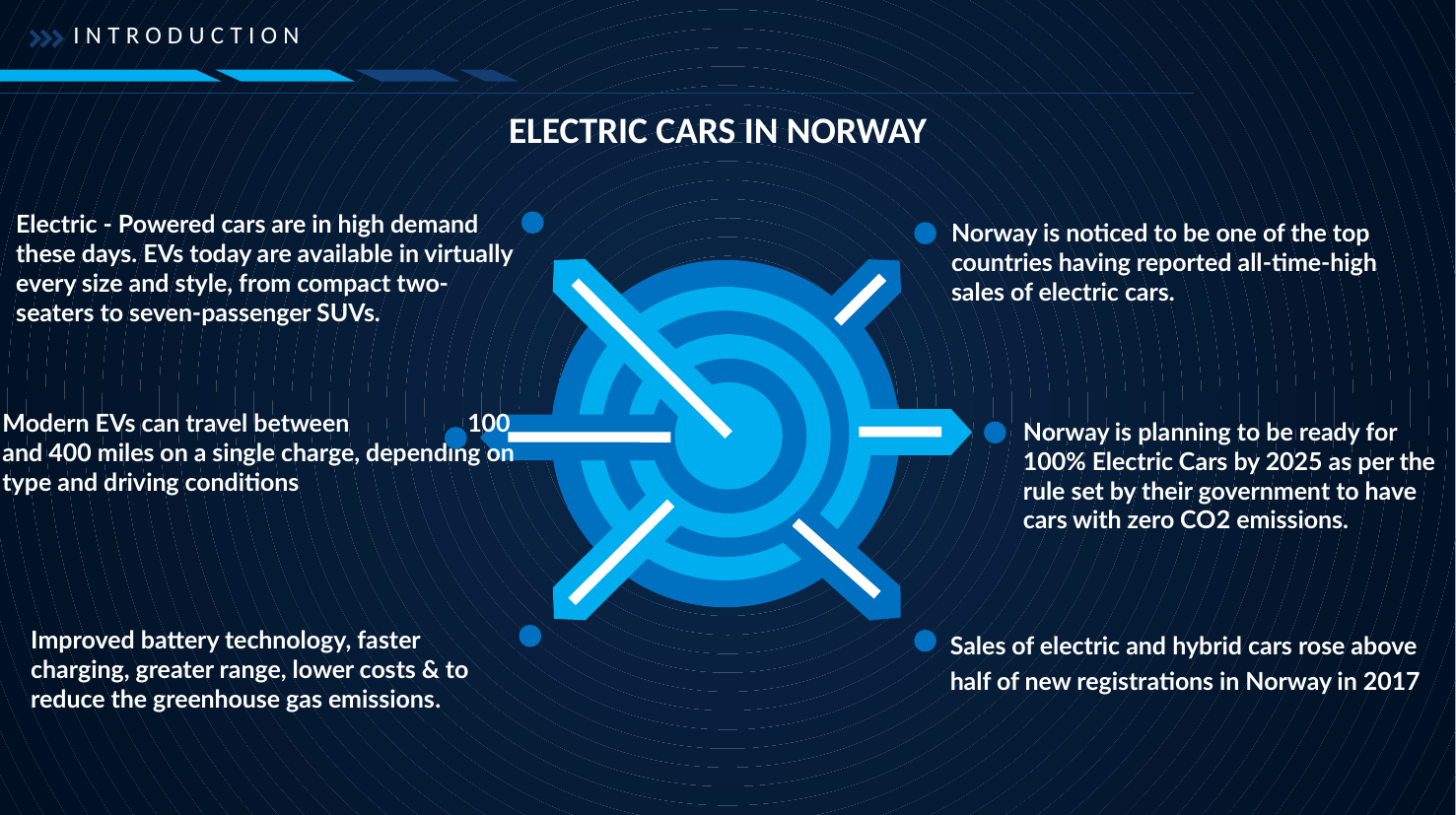

INTRODUCTION

ELECTRIC CARS IN NORWAY
Electric - Powered cars are in high demand these days. EVs today are available in virtually every size and style, from compact two-seaters to seven-passenger SUVs.

Norway is noticed to be one of the top countries having reported all-time-high sales of electric cars.

Modern EVs can travel between                    100 and 400 miles on a single charge, depending on type and driving conditions
Norway is planning to be ready for 100% Electric Cars by 2025 as per the rule set by their government to have cars with zero CO2 emissions.

Improved battery technology, faster charging, greater range, lower costs & to reduce the greenhouse gas emissions.
Sales of electric and hybrid cars rose above half of new registrations in Norway in 2017